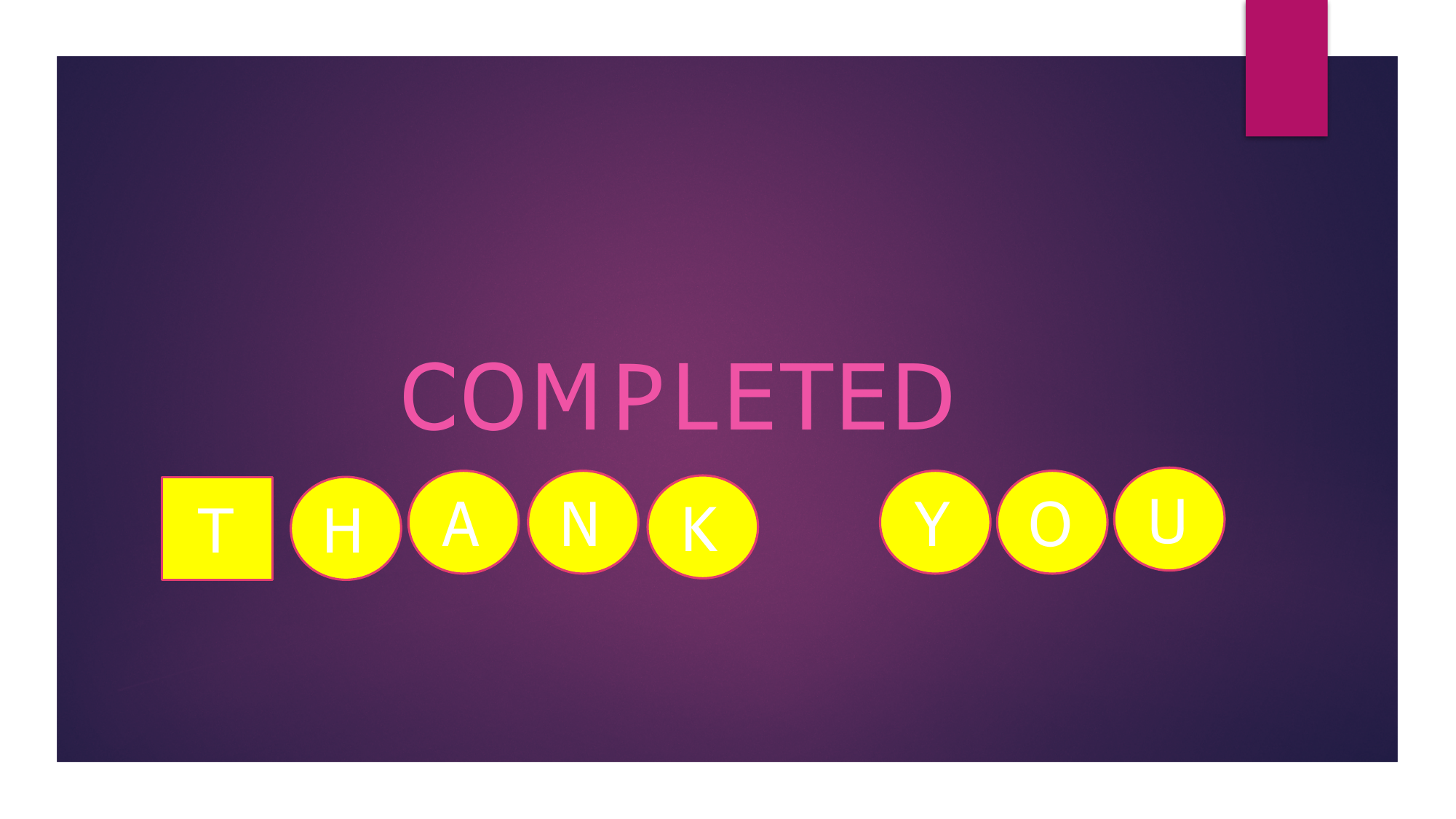

Completed
U
A
N
Y
O
K
# T
H